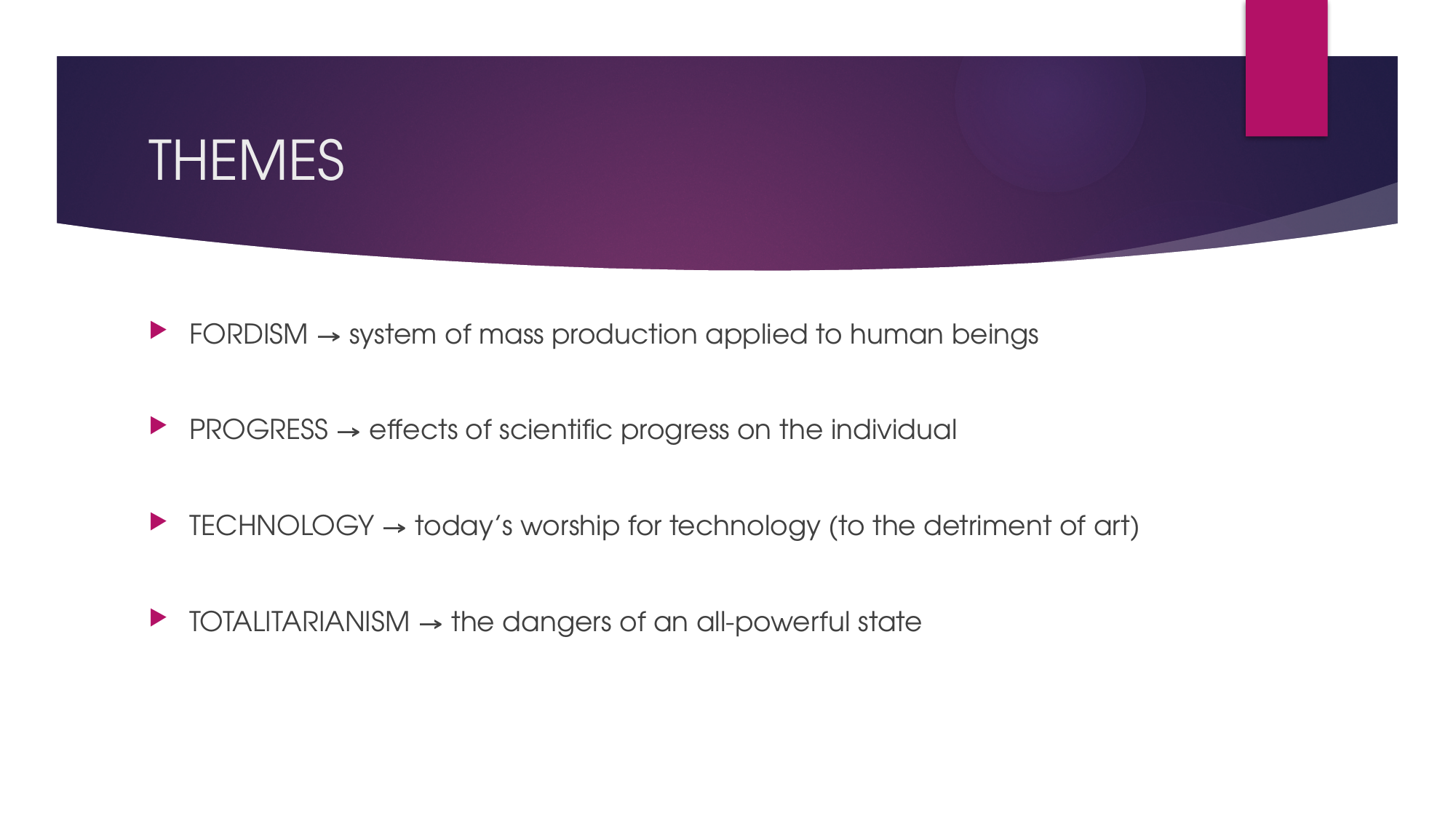

# THEMES
FORDISM → system of mass production applied to human beings

PROGRESS → effects of scientific progress on the individual

TECHNOLOGY → today’s worship for technology (to the detriment of art)

TOTALITARIANISM → the dangers of an all-powerful state